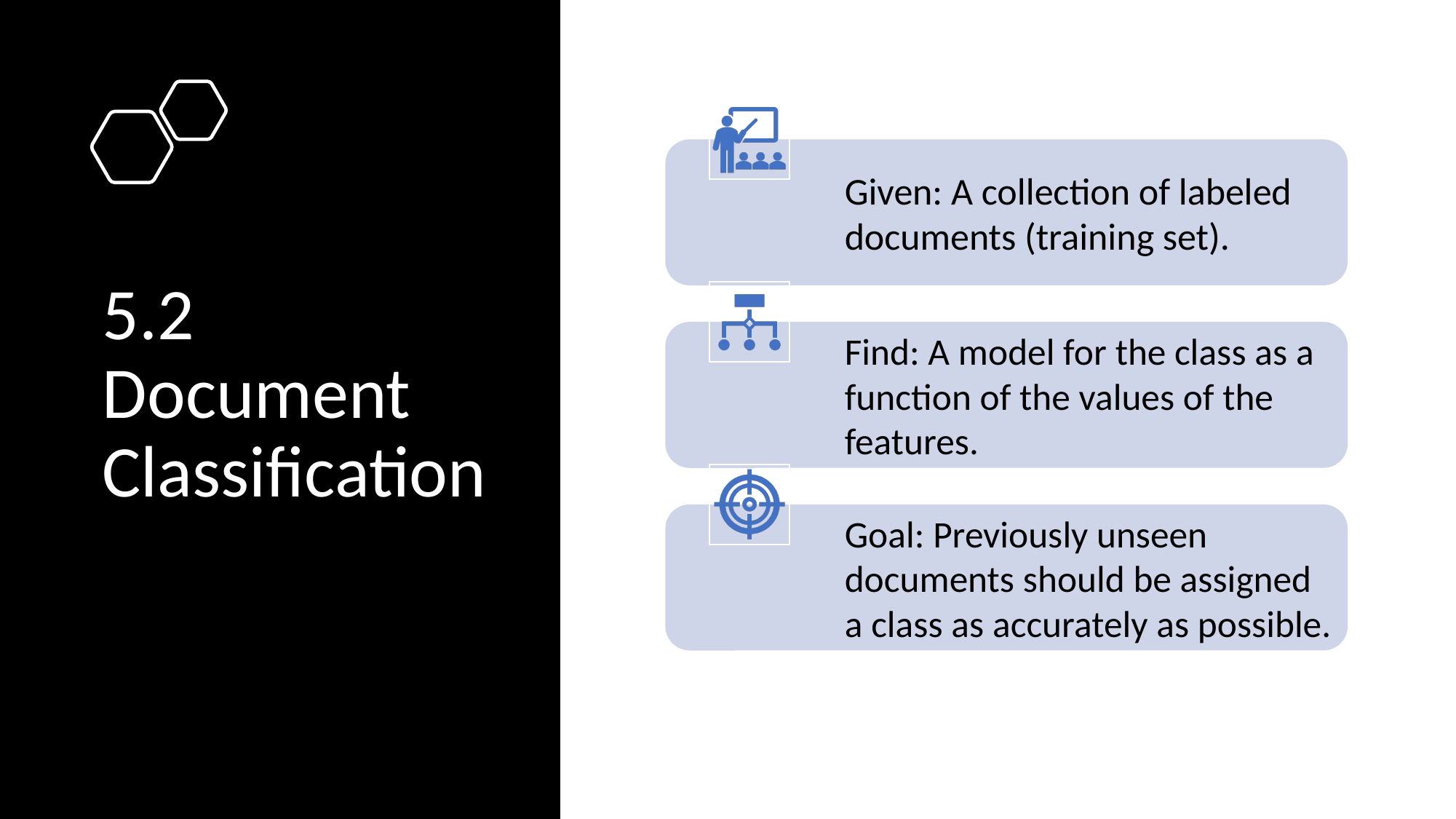

# 5.2 Document Classification
Given: A collection of labeled documents (training set).
Find: A model for the class as a function of the values of the features.
Goal: Previously unseen documents should be assigned a class as accurately as possible.